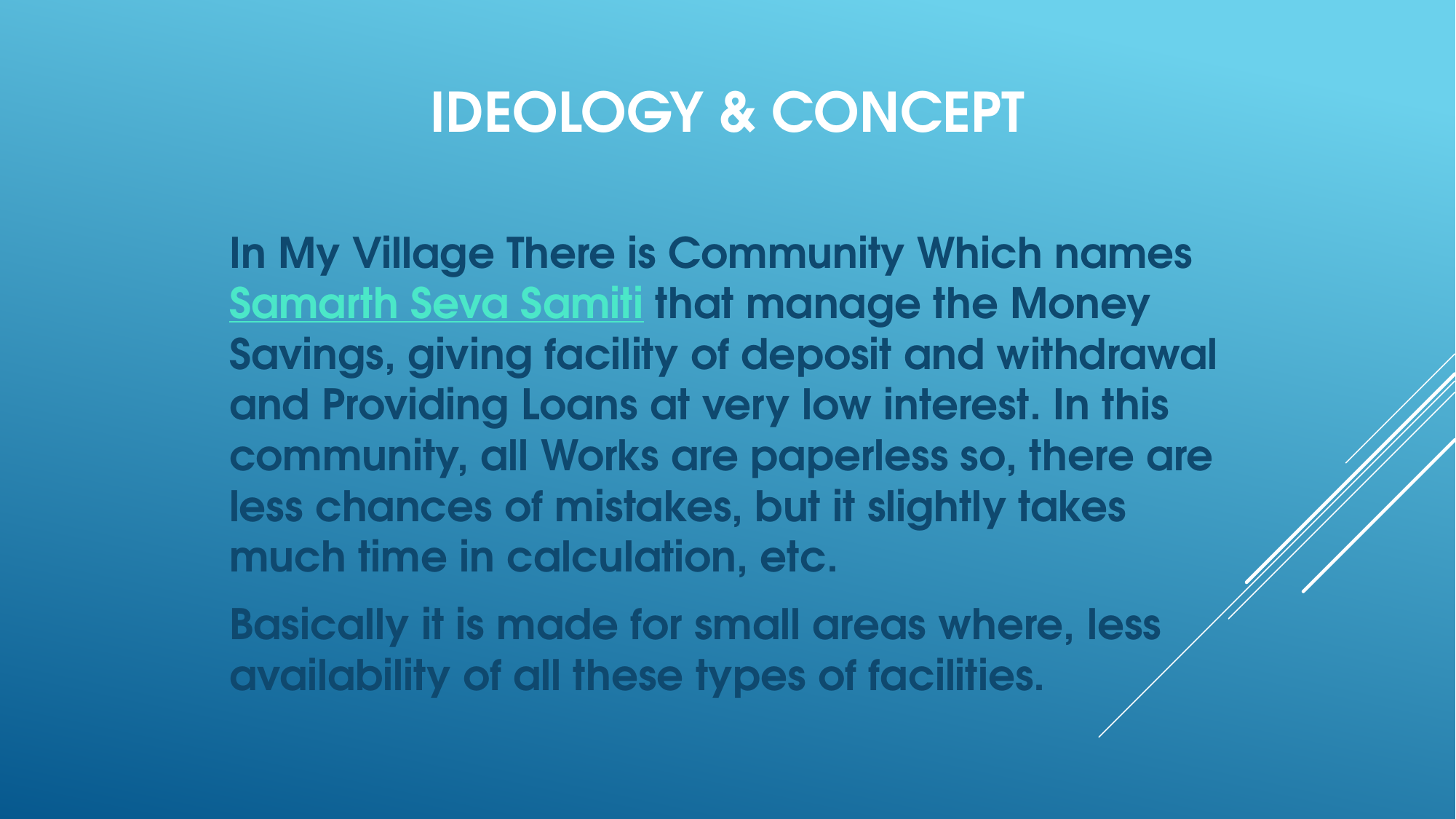

# Ideology & concept
In My Village There is Community Which names Samarth Seva Samiti that manage the Money Savings, giving facility of deposit and withdrawal and Providing Loans at very low interest. In this community, all Works are paperless so, there are less chances of mistakes, but it slightly takes much time in calculation, etc.
Basically it is made for small areas where, less availability of all these types of facilities.